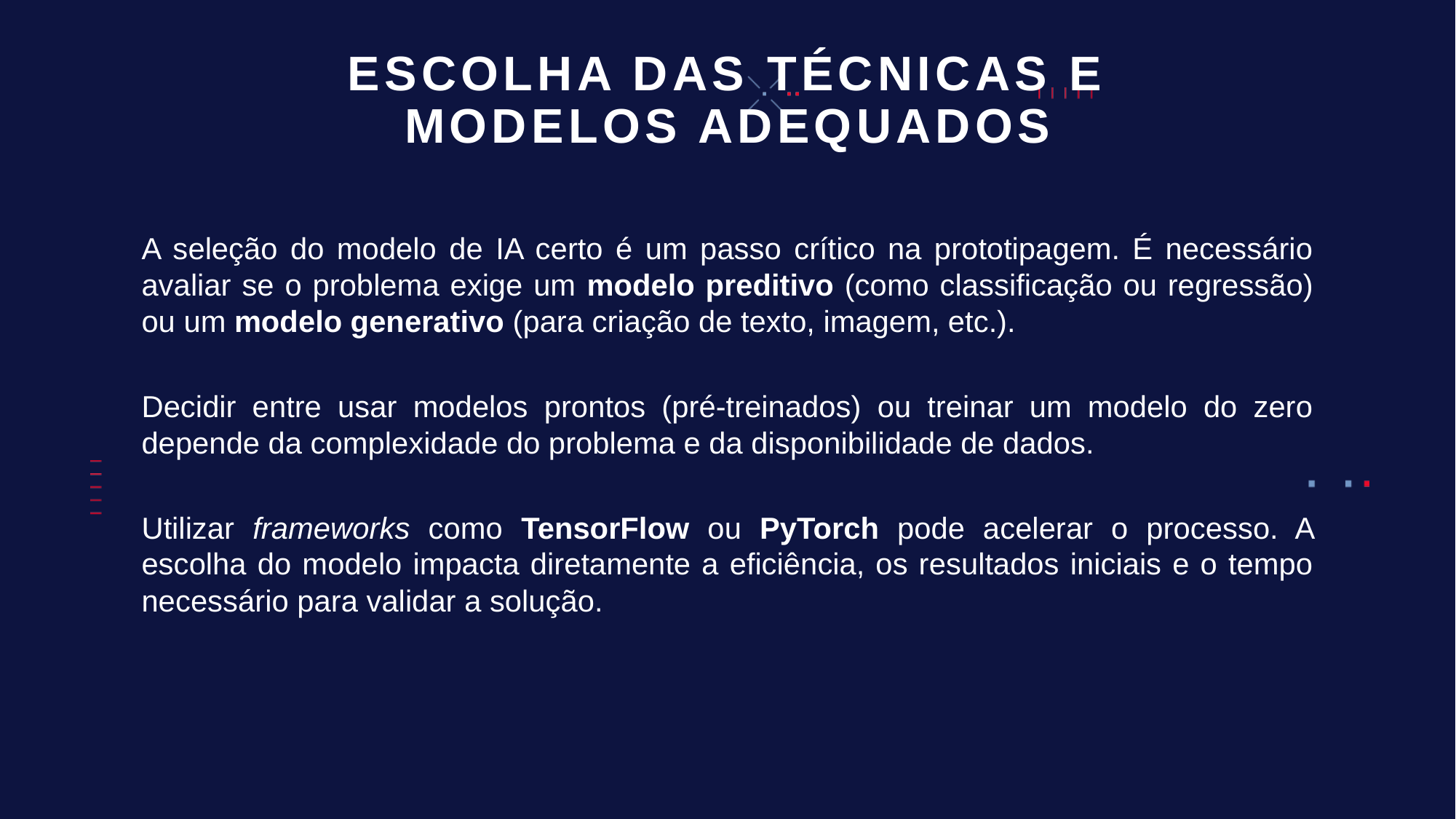

# ESCOLHA DAS TÉCNICAS E MODELOS ADEQUADOS
A seleção do modelo de IA certo é um passo crítico na prototipagem. É necessário avaliar se o problema exige um modelo preditivo (como classificação ou regressão) ou um modelo generativo (para criação de texto, imagem, etc.).

Decidir entre usar modelos prontos (pré-treinados) ou treinar um modelo do zero depende da complexidade do problema e da disponibilidade de dados.

Utilizar frameworks como TensorFlow ou PyTorch pode acelerar o processo. A escolha do modelo impacta diretamente a eficiência, os resultados iniciais e o tempo necessário para validar a solução.